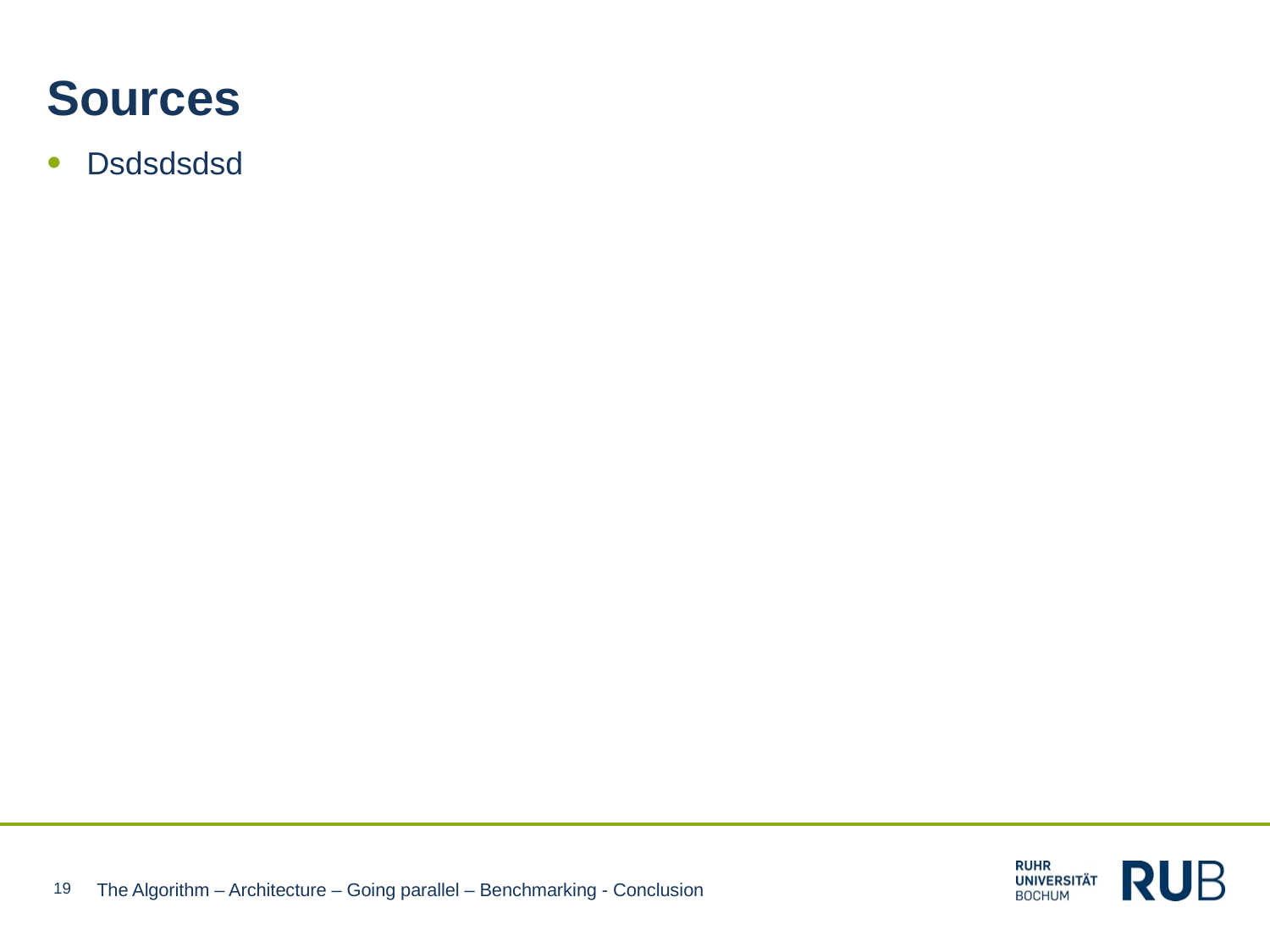

Sources
Dsdsdsdsd

19
The Algorithm – Architecture – Going parallel – Benchmarking - Conclusion